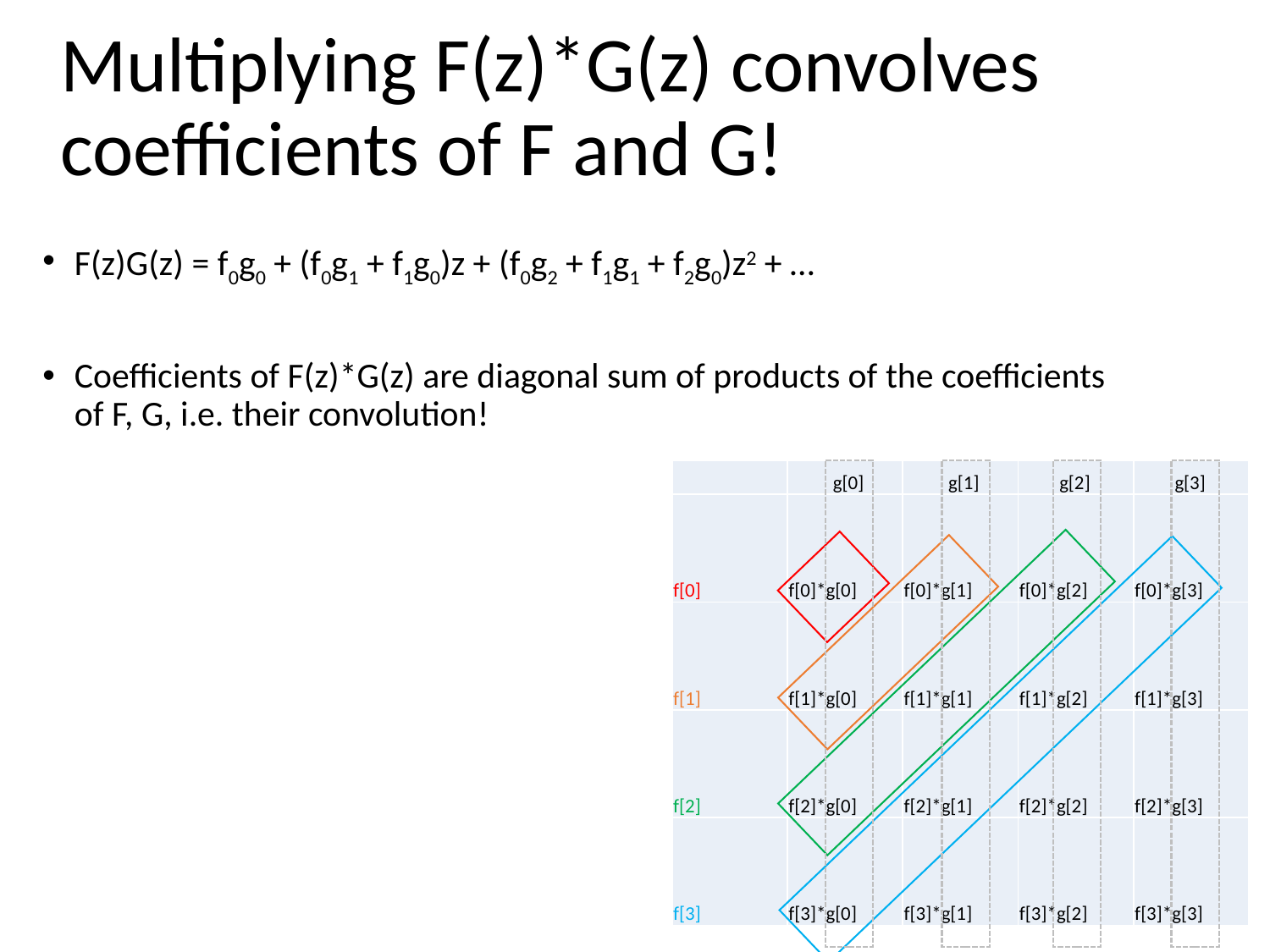

# Multiplying F(z)*G(z) convolves coefficients of F and G!
F(z)G(z) = f0g0 + (f0g1 + f1g0)z + (f0g2 + f1g1 + f2g0)z2 + …

Coefficients of F(z)*G(z) are diagonal sum of products of the coefficients of F, G, i.e. their convolution!

|  | g[0] | g[1] | g[2] | g[3] |
| --- | --- | --- | --- | --- |
| f[0] | f[0]\*g[0] | f[0]\*g[1] | f[0]\*g[2] | f[0]\*g[3] |
| f[1] | f[1]\*g[0] | f[1]\*g[1] | f[1]\*g[2] | f[1]\*g[3] |
| f[2] | f[2]\*g[0] | f[2]\*g[1] | f[2]\*g[2] | f[2]\*g[3] |
| f[3] | f[3]\*g[0] | f[3]\*g[1] | f[3]\*g[2] | f[3]\*g[3] |